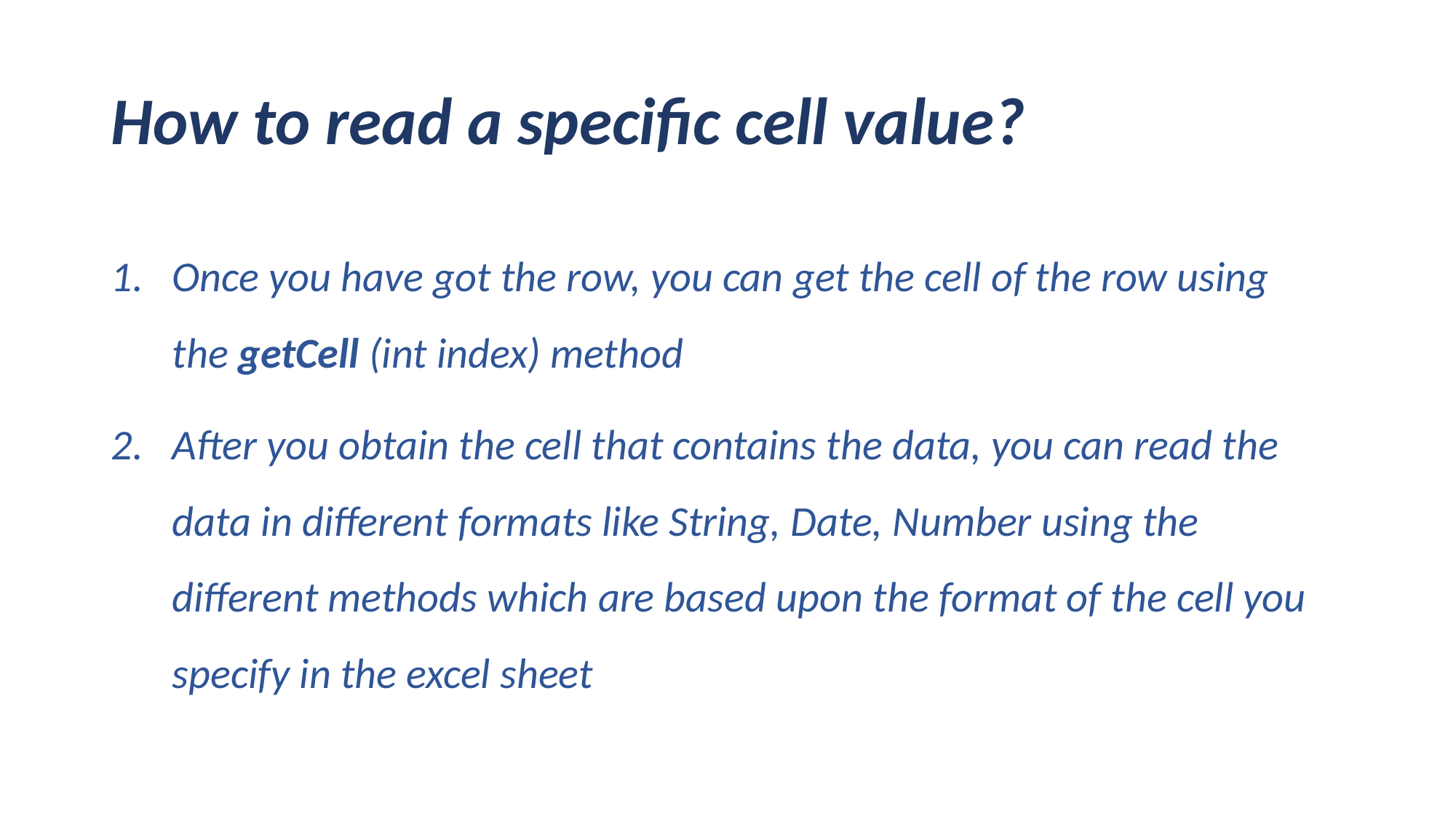

# How to read a specific cell value?
Once you have got the row, you can get the cell of the row using the getCell (int index) method
After you obtain the cell that contains the data, you can read the data in different formats like String, Date, Number using the different methods which are based upon the format of the cell you specify in the excel sheet